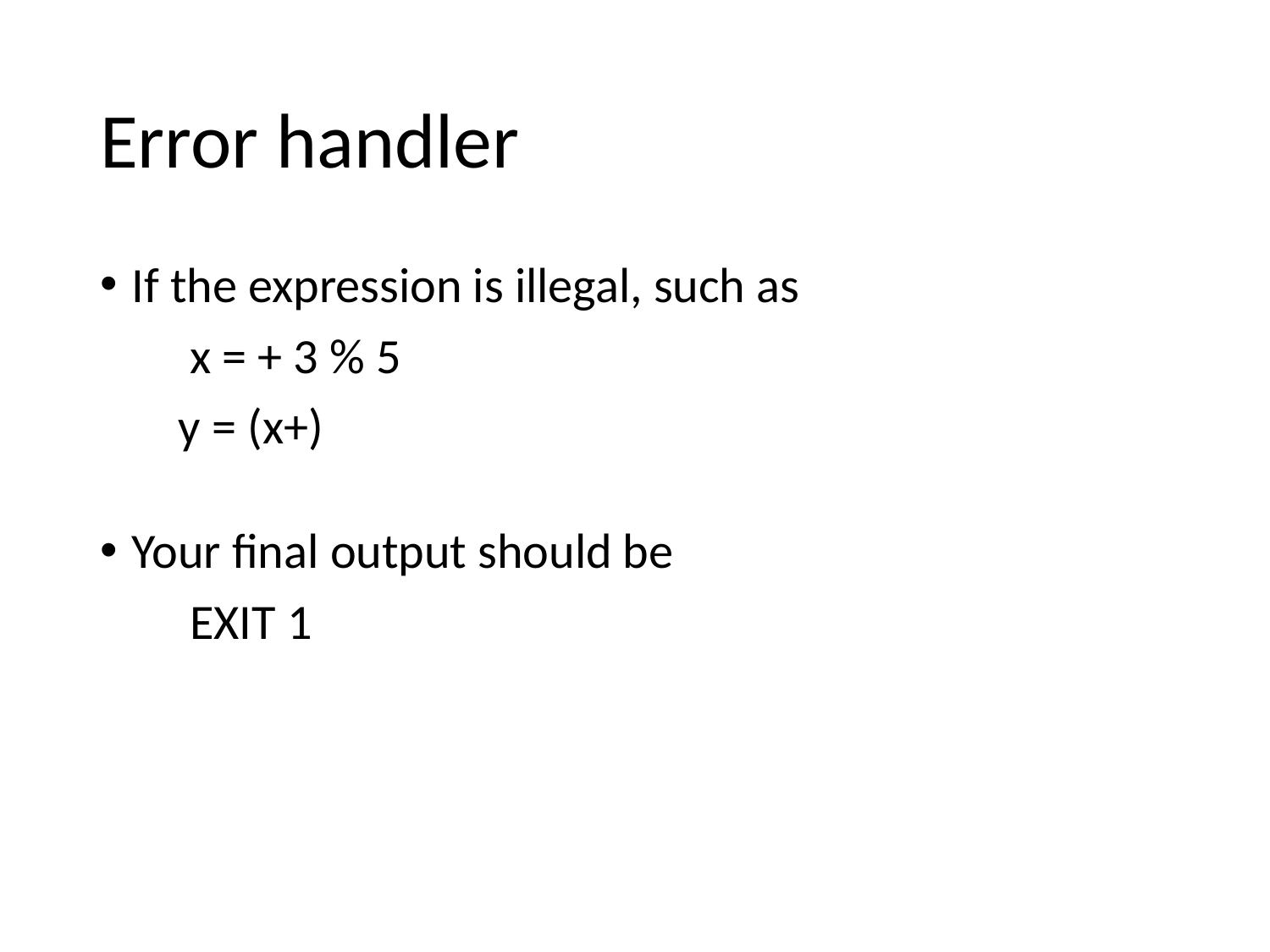

# Error handler
If the expression is illegal, such as
        x = + 3 % 5
       y = (x+)
Your final output should be
        EXIT 1